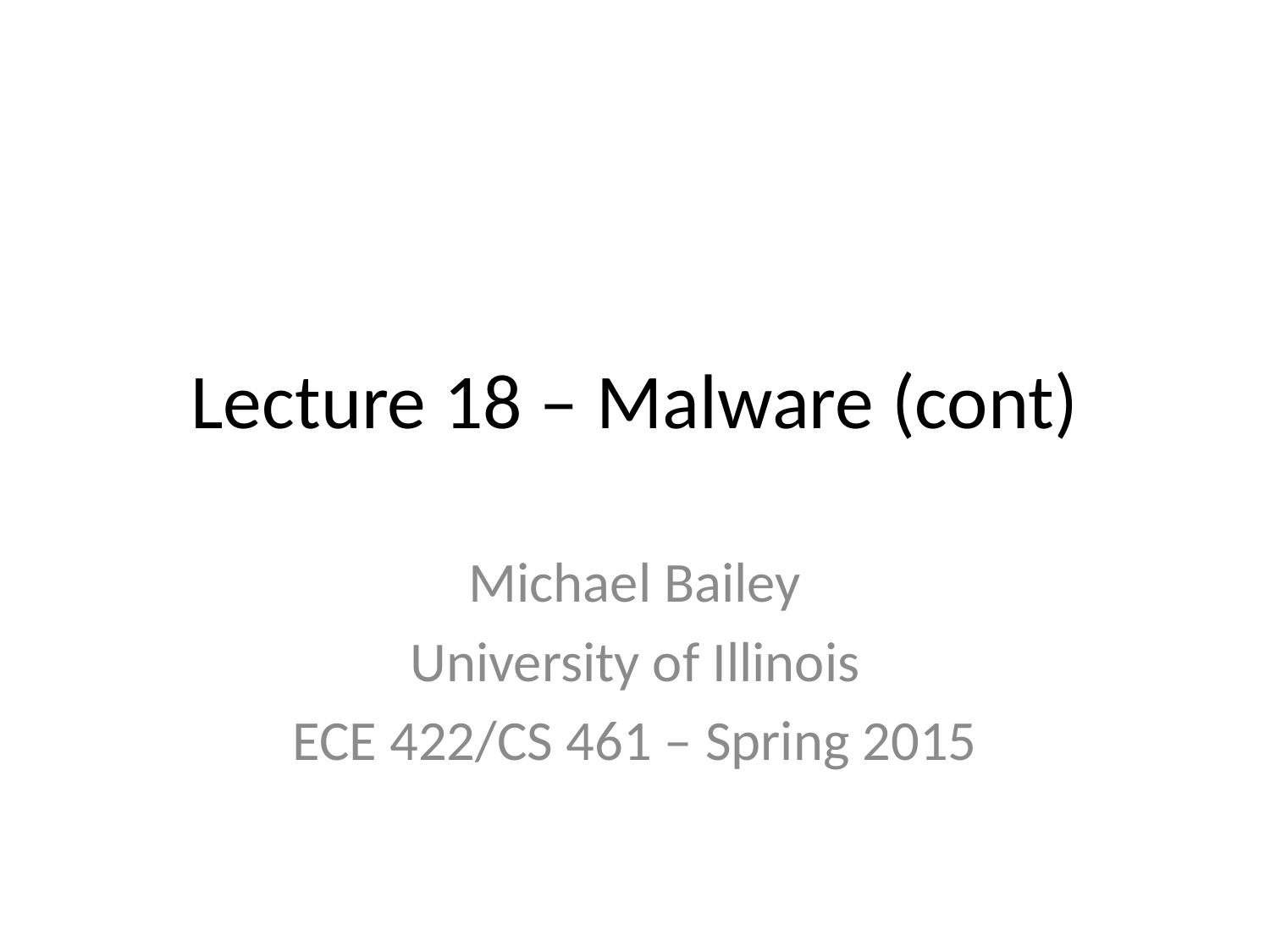

# Lecture 18 – Malware (cont)
Michael Bailey
University of Illinois
ECE 422/CS 461 – Spring 2015